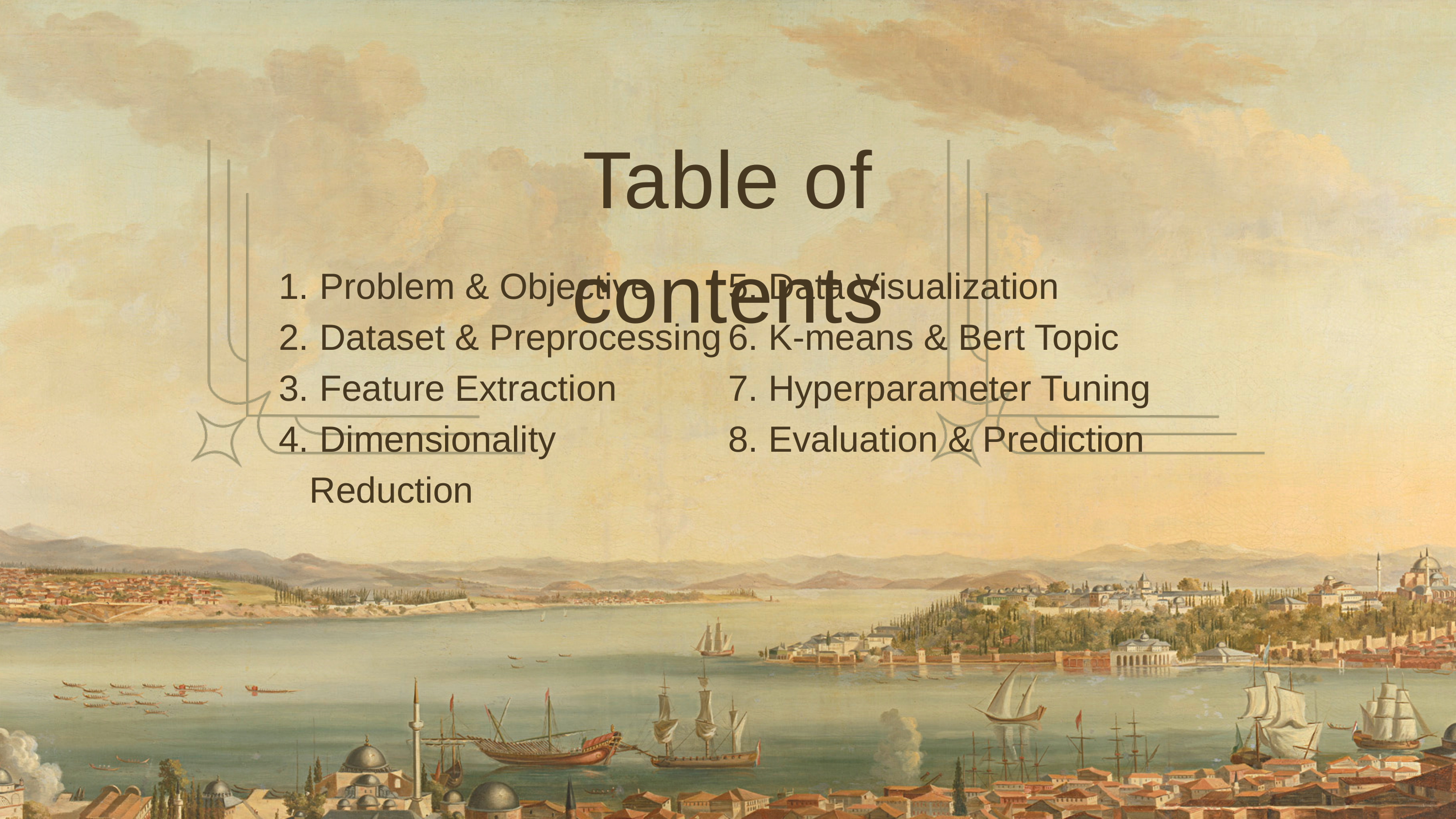

Table of contents

 Problem & Objective
 Dataset & Preprocessing
 Feature Extraction
 Dimensionality Reduction
5. Data Visualization
6. K-means & Bert Topic
7. Hyperparameter Tuning
8. Evaluation & Prediction